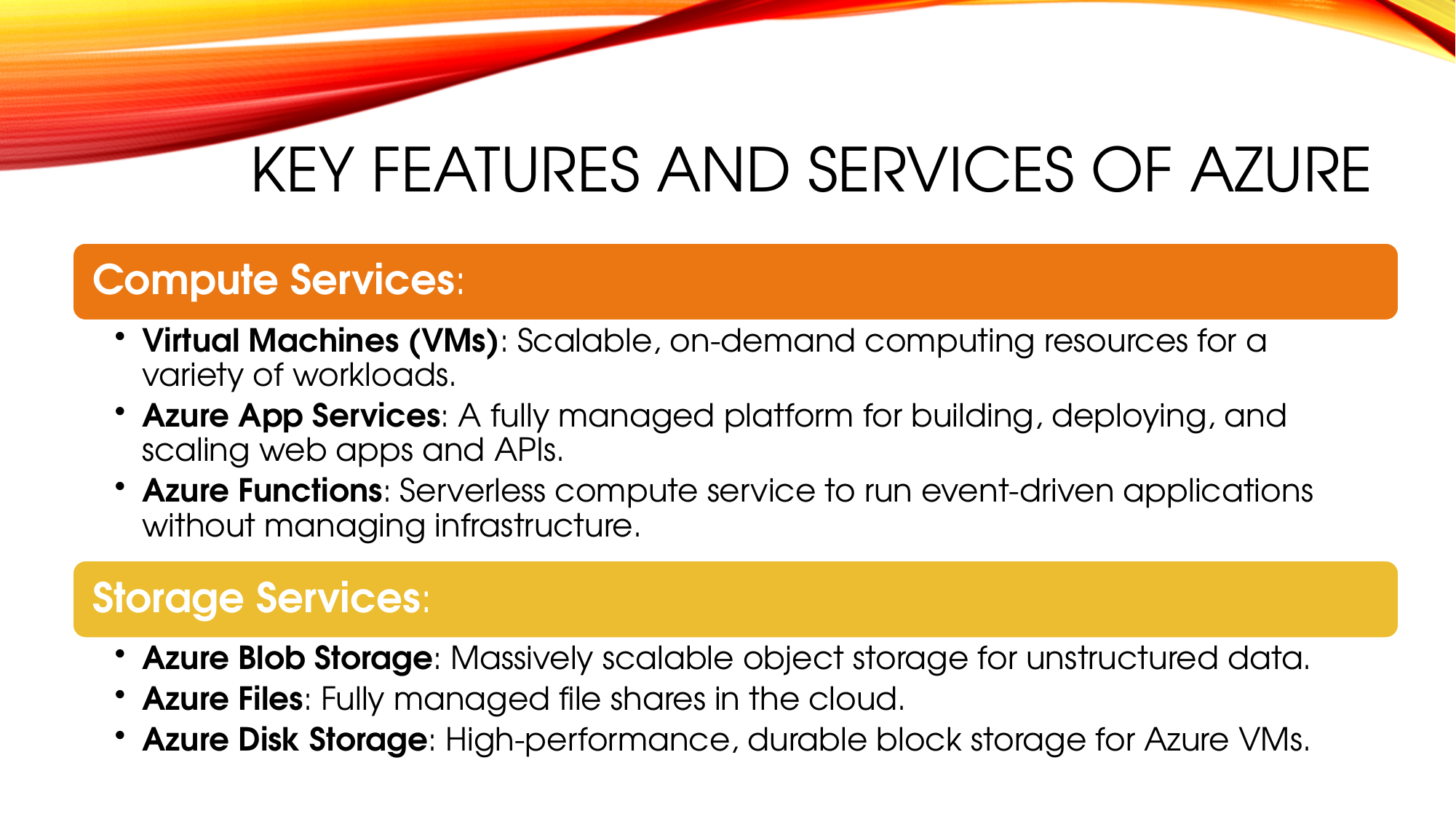

# Key Features and Services of Azure
Compute Services:
Virtual Machines (VMs): Scalable, on-demand computing resources for a variety of workloads.
Azure App Services: A fully managed platform for building, deploying, and scaling web apps and APIs.
Azure Functions: Serverless compute service to run event-driven applications without managing infrastructure.
Storage Services:
Azure Blob Storage: Massively scalable object storage for unstructured data.
Azure Files: Fully managed file shares in the cloud.
Azure Disk Storage: High-performance, durable block storage for Azure VMs.